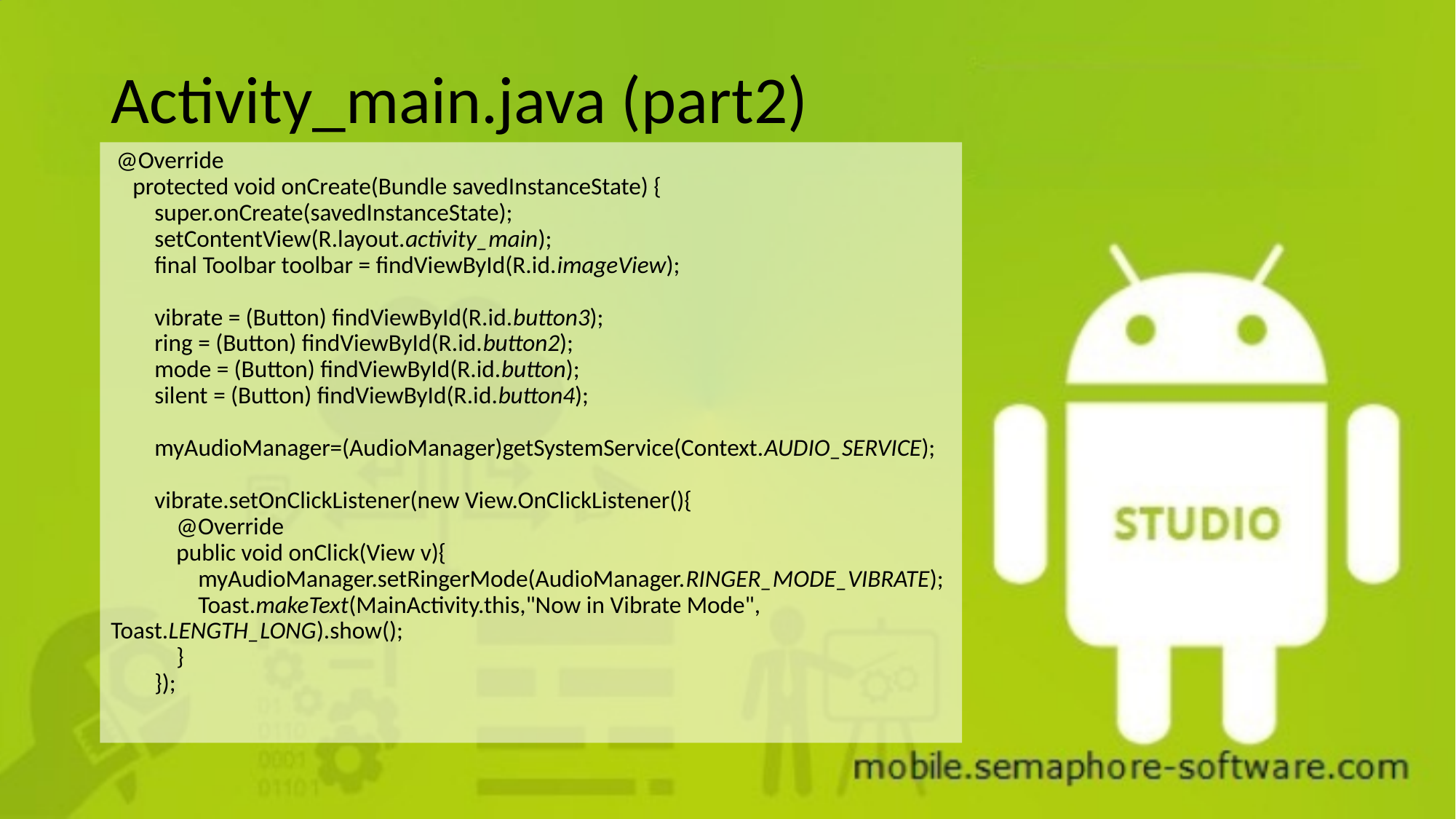

# Activity_main.java (part2)
 @Override
    protected void onCreate(Bundle savedInstanceState) {
        super.onCreate(savedInstanceState);
        setContentView(R.layout.activity_main);
        final Toolbar toolbar = findViewById(R.id.imageView);
        vibrate = (Button) findViewById(R.id.button3);
        ring = (Button) findViewById(R.id.button2);
        mode = (Button) findViewById(R.id.button);
        silent = (Button) findViewById(R.id.button4);
        myAudioManager=(AudioManager)getSystemService(Context.AUDIO_SERVICE);
        vibrate.setOnClickListener(new View.OnClickListener(){
            @Override
            public void onClick(View v){
                myAudioManager.setRingerMode(AudioManager.RINGER_MODE_VIBRATE);
                Toast.makeText(MainActivity.this,"Now in Vibrate Mode", Toast.LENGTH_LONG).show();
            }
        });